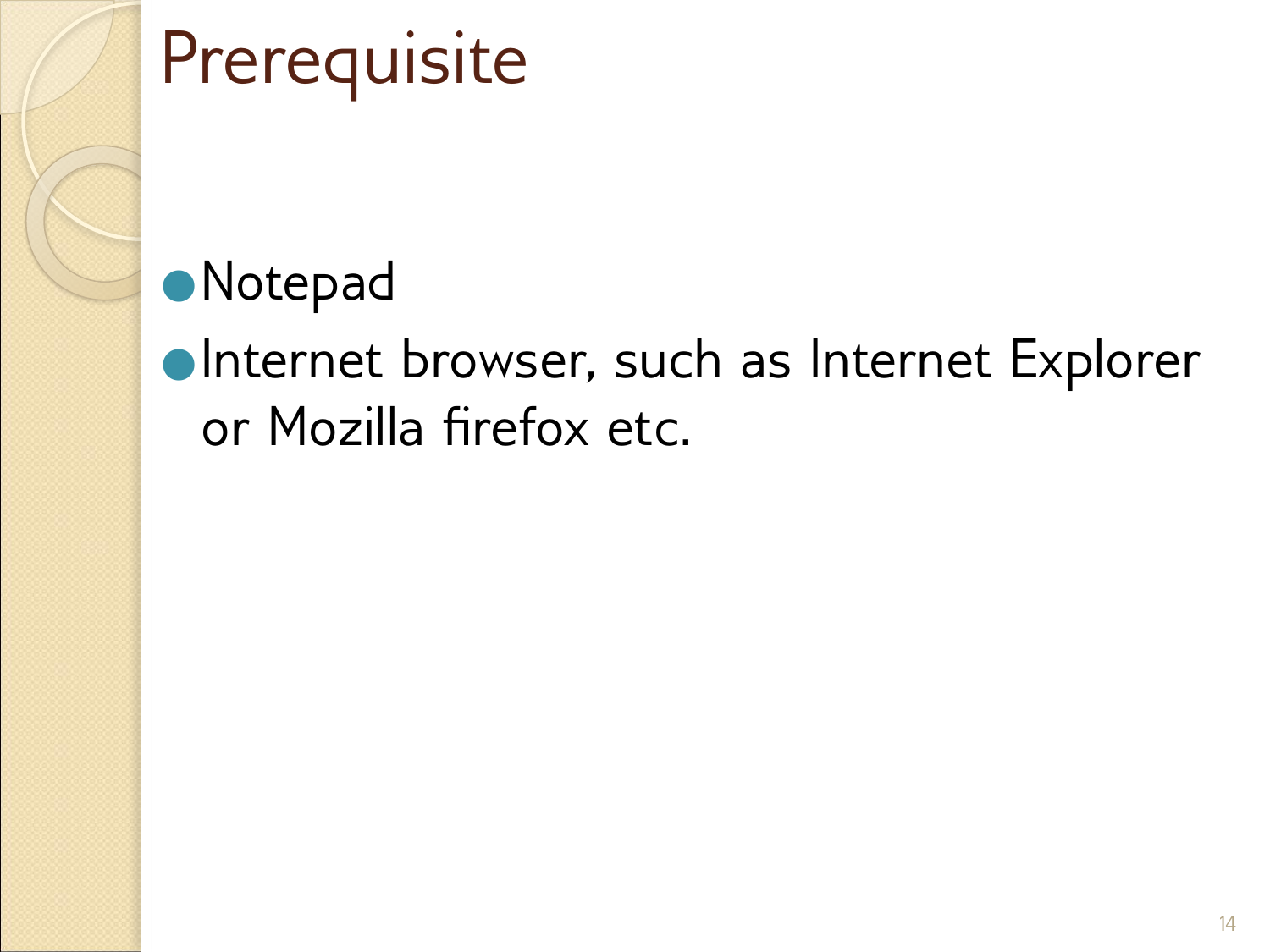

# Prerequisite

Notepad
Internet browser, such as Internet Explorer or Mozilla firefox etc.
14